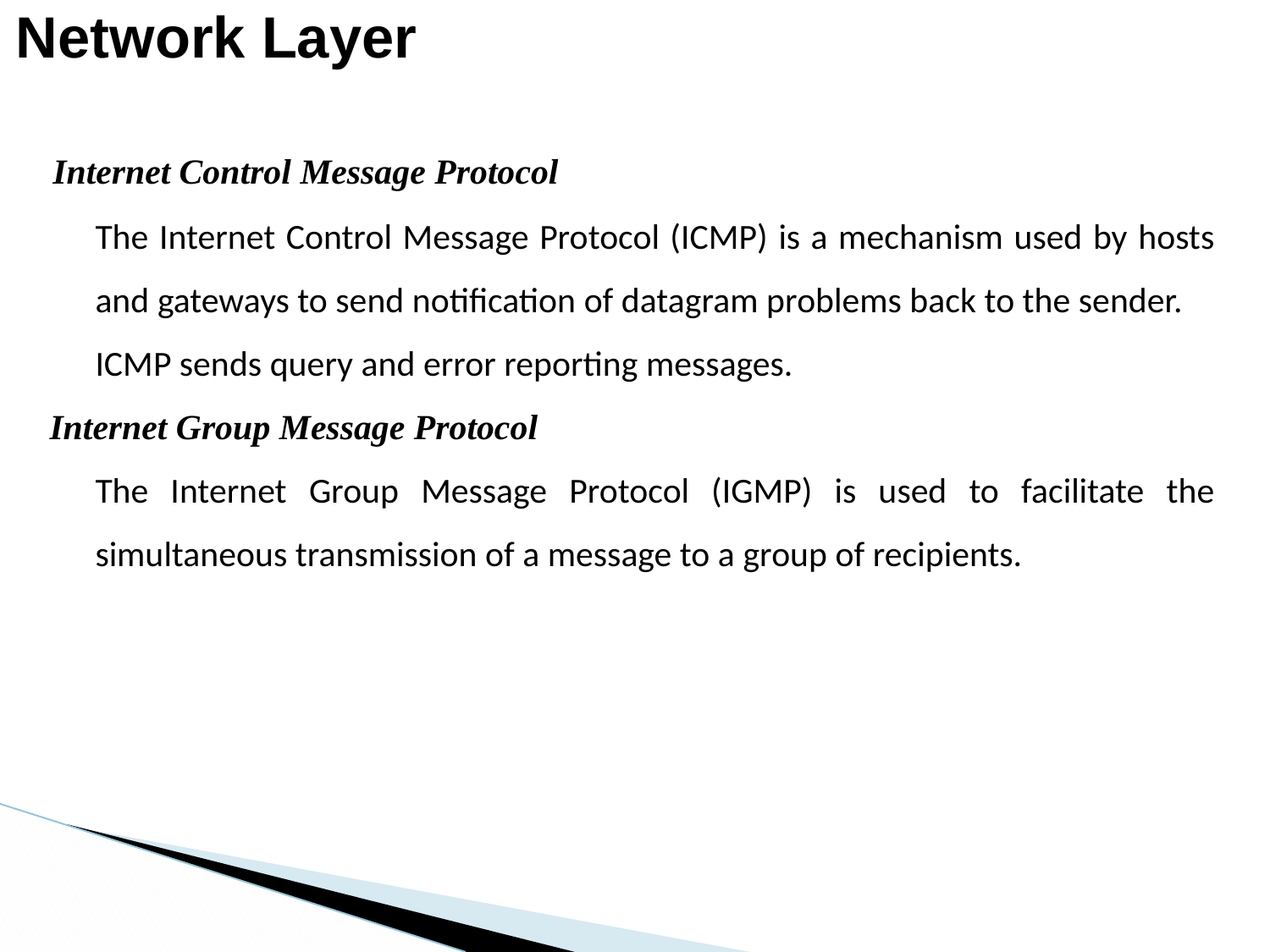

# Network Layer
  Internet Control Message Protocol
The Internet Control Message Protocol (ICMP) is a mechanism used by hosts and gateways to send notification of datagram problems back to the sender.
ICMP sends query and error reporting messages.
  Internet Group Message Protocol
The Internet Group Message Protocol (IGMP) is used to facilitate the simultaneous transmission of a message to a group of recipients.